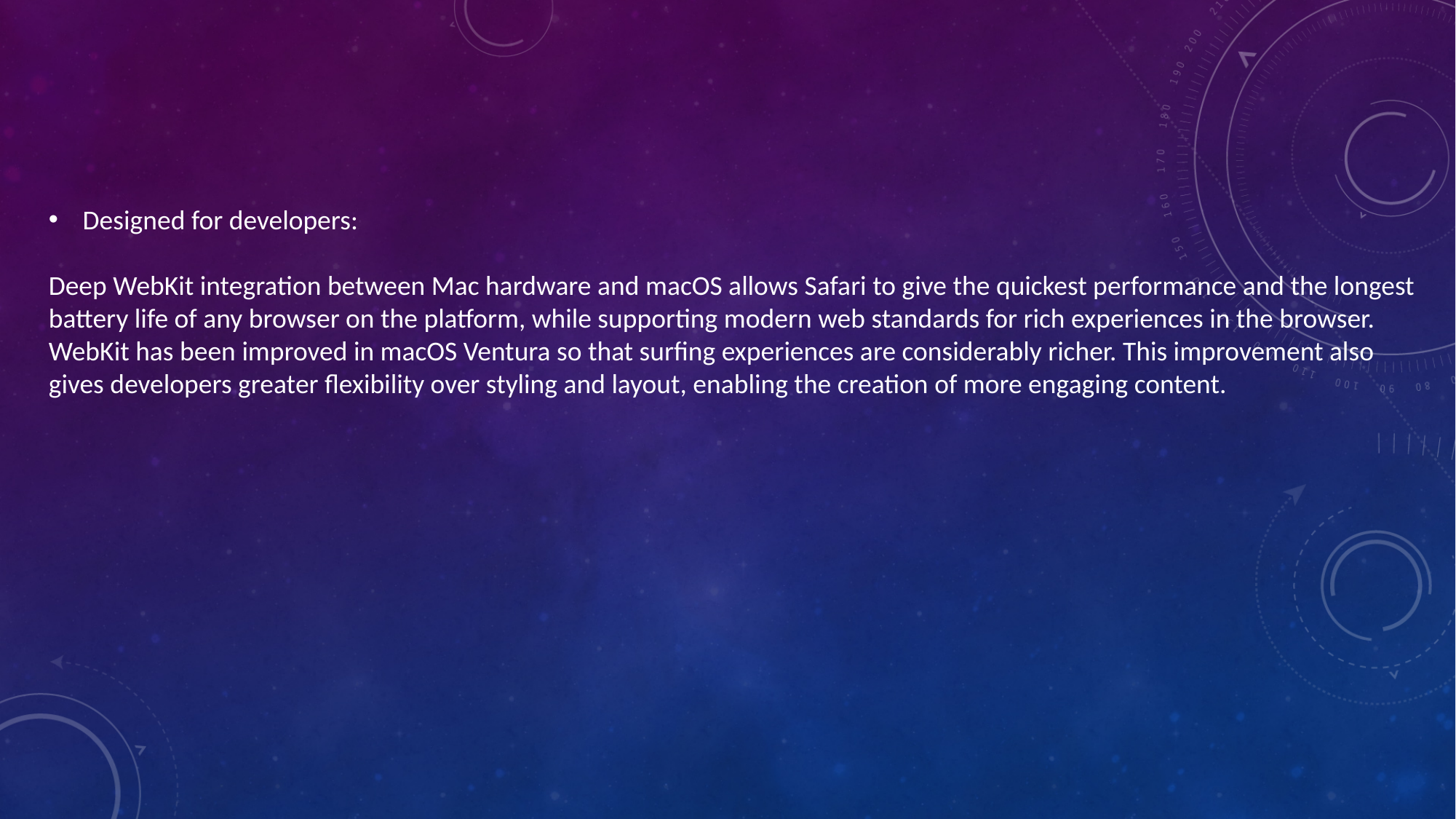

Designed for developers:

Deep WebKit integration between Mac hardware and macOS allows Safari to give the quickest performance and the longest battery life of any browser on the platform, while supporting modern web standards for rich experiences in the browser. WebKit has been improved in macOS Ventura so that surfing experiences are considerably richer. This improvement also gives developers greater flexibility over styling and layout, enabling the creation of more engaging content.